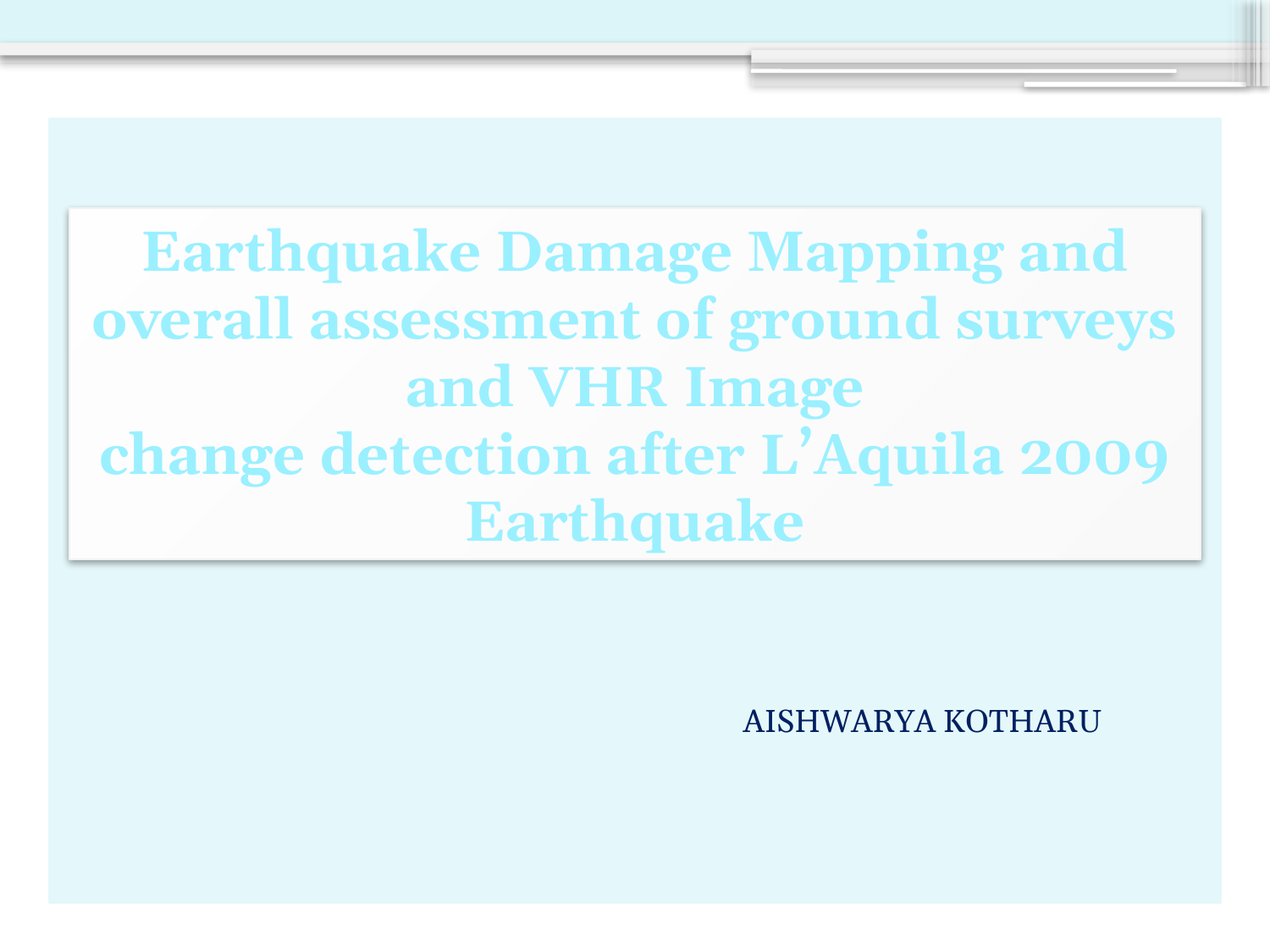

Earthquake Damage Mapping and overall assessment of ground surveys and VHR Image
change detection after L’Aquila 2009 Earthquake
AISHWARYA KOTHARU